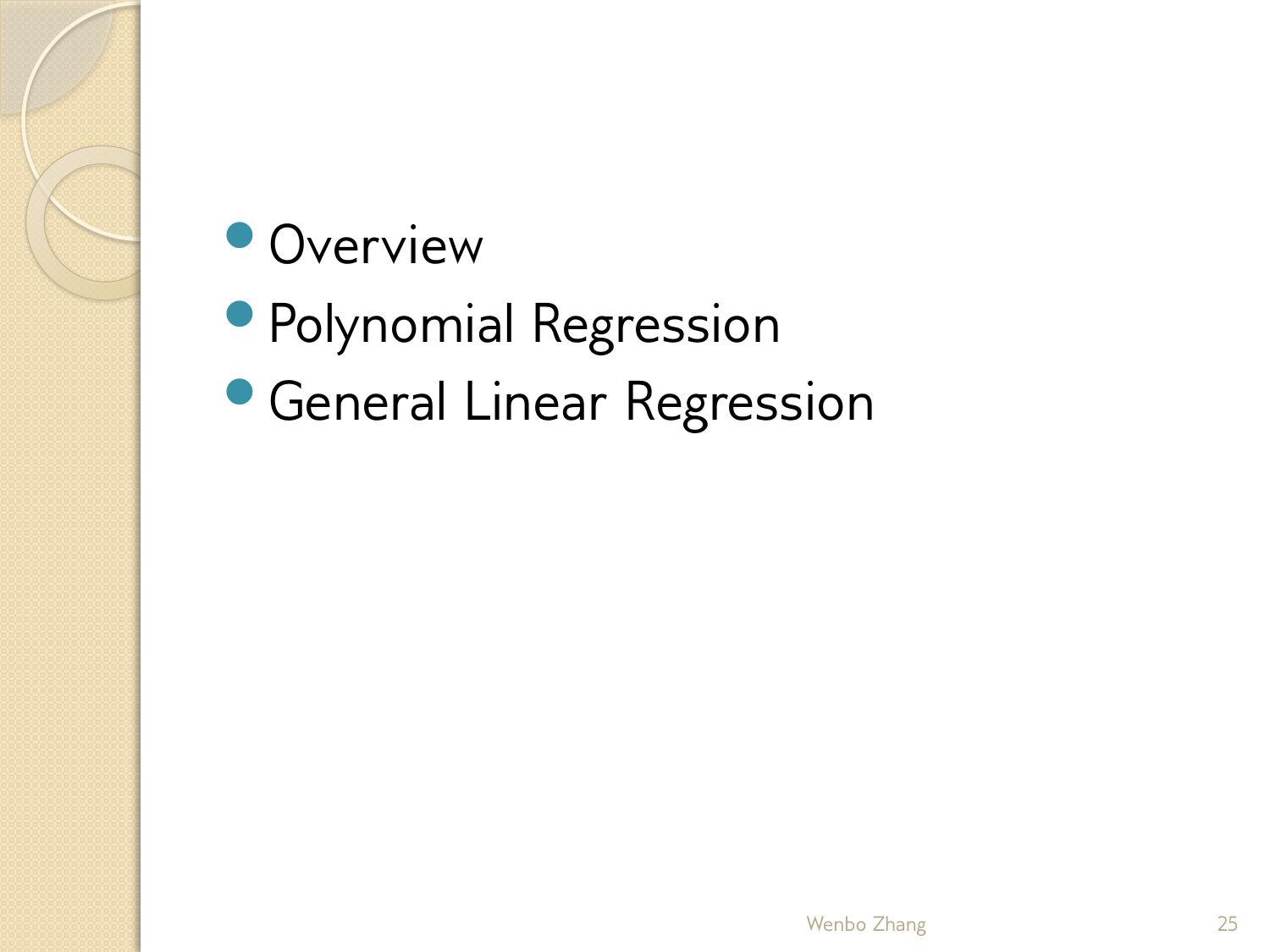

#
Overview
Polynomial Regression
General Linear Regression
Wenbo Zhang
25